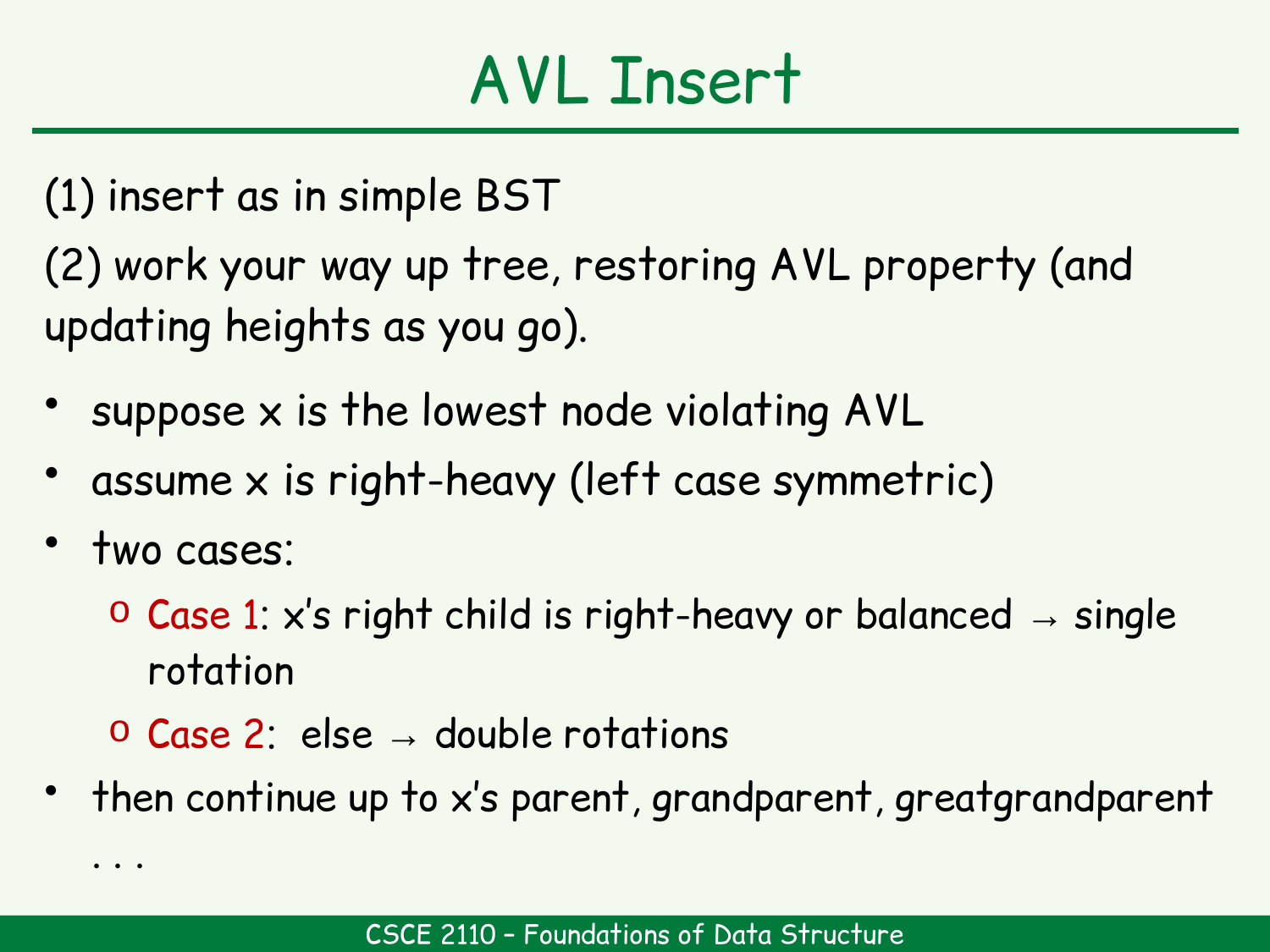

AVL Insert
(1) insert as in simple BST
(2) work your way up tree, restoring AVL property (and updating heights as you go).
suppose x is the lowest node violating AVL
assume x is right-heavy (left case symmetric)
two cases:
Case 1: x’s right child is right-heavy or balanced → single rotation
Case 2:  else → double rotations
then continue up to x’s parent, grandparent, greatgrandparent . . .